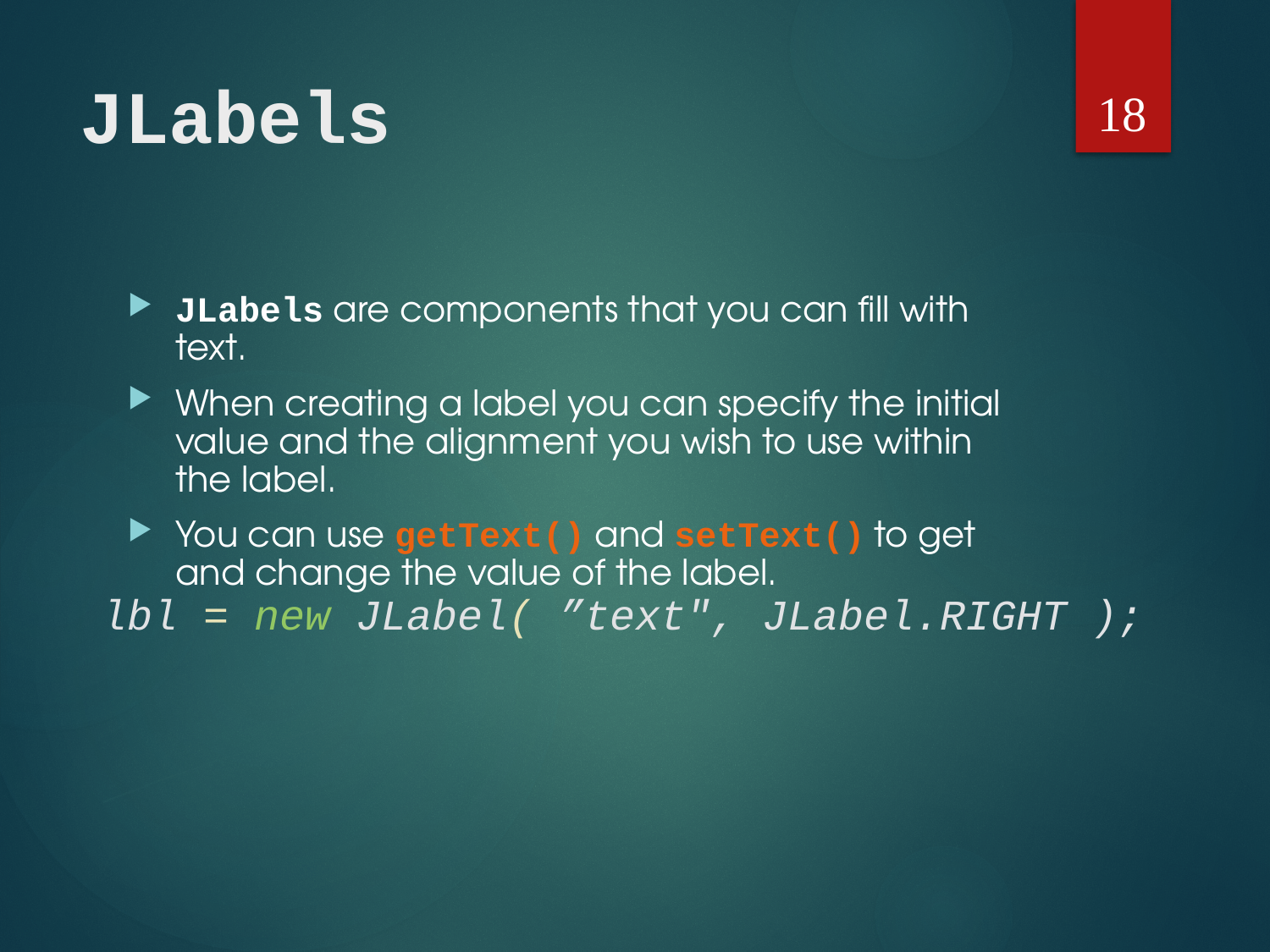

18
# JLabels
JLabels are components that you can fill with text.
When creating a label you can specify the initial value and the alignment you wish to use within the label.
You can use getText() and setText() to get and change the value of the label.
lbl = new JLabel( ”text", JLabel.RIGHT );